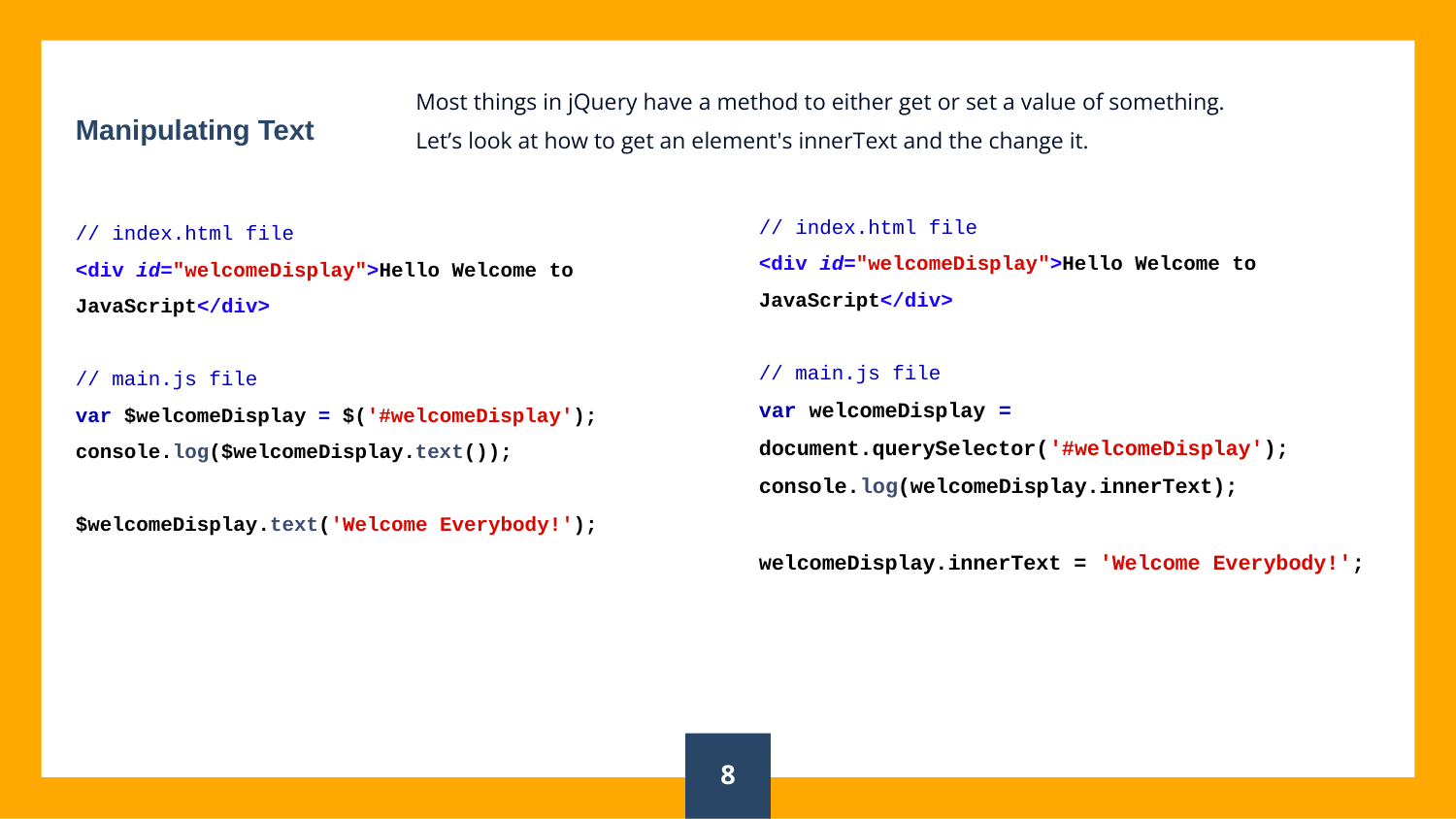

Manipulating Text
Most things in jQuery have a method to either get or set a value of something.
Let’s look at how to get an element's innerText and the change it.
// index.html file
<div id="welcomeDisplay">Hello Welcome to JavaScript</div>

// main.js file
var welcomeDisplay = document.querySelector('#welcomeDisplay');
console.log(welcomeDisplay.innerText);
welcomeDisplay.innerText = 'Welcome Everybody!';

// index.html file
<div id="welcomeDisplay">Hello Welcome to JavaScript</div>

// main.js file
var $welcomeDisplay = $('#welcomeDisplay');
console.log($welcomeDisplay.text());
$welcomeDisplay.text('Welcome Everybody!');
8